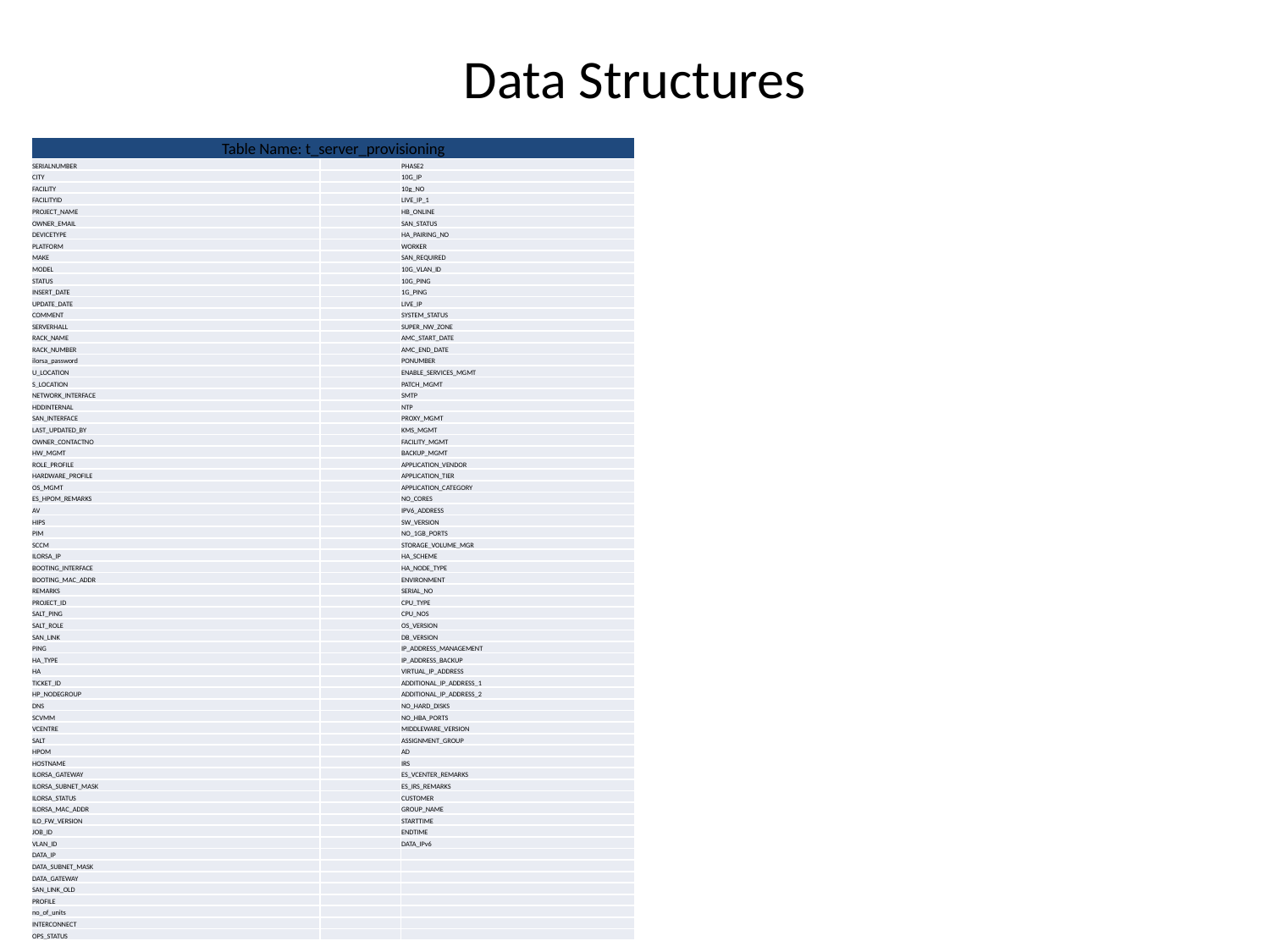

# Data Structures
| Table Name: t\_server\_provisioning |  |  |
| --- | --- | --- |
| SERIALNUMBER |  | PHASE2 |
| CITY |  | 10G\_IP |
| FACILITY |  | 10g\_NO |
| FACILITYID |  | LIVE\_IP\_1 |
| PROJECT\_NAME |  | HB\_ONLINE |
| OWNER\_EMAIL |  | SAN\_STATUS |
| DEVICETYPE |  | HA\_PAIRING\_NO |
| PLATFORM |  | WORKER |
| MAKE |  | SAN\_REQUIRED |
| MODEL |  | 10G\_VLAN\_ID |
| STATUS |  | 10G\_PING |
| INSERT\_DATE |  | 1G\_PING |
| UPDATE\_DATE |  | LIVE\_IP |
| COMMENT |  | SYSTEM\_STATUS |
| SERVERHALL |  | SUPER\_NW\_ZONE |
| RACK\_NAME |  | AMC\_START\_DATE |
| RACK\_NUMBER |  | AMC\_END\_DATE |
| ilorsa\_password |  | PONUMBER |
| U\_LOCATION |  | ENABLE\_SERVICES\_MGMT |
| S\_LOCATION |  | PATCH\_MGMT |
| NETWORK\_INTERFACE |  | SMTP |
| HDDINTERNAL |  | NTP |
| SAN\_INTERFACE |  | PROXY\_MGMT |
| LAST\_UPDATED\_BY |  | KMS\_MGMT |
| OWNER\_CONTACTNO |  | FACILITY\_MGMT |
| HW\_MGMT |  | BACKUP\_MGMT |
| ROLE\_PROFILE |  | APPLICATION\_VENDOR |
| HARDWARE\_PROFILE |  | APPLICATION\_TIER |
| OS\_MGMT |  | APPLICATION\_CATEGORY |
| ES\_HPOM\_REMARKS |  | NO\_CORES |
| AV |  | IPV6\_ADDRESS |
| HIPS |  | SW\_VERSION |
| PIM |  | NO\_1GB\_PORTS |
| SCCM |  | STORAGE\_VOLUME\_MGR |
| ILORSA\_IP |  | HA\_SCHEME |
| BOOTING\_INTERFACE |  | HA\_NODE\_TYPE |
| BOOTING\_MAC\_ADDR |  | ENVIRONMENT |
| REMARKS |  | SERIAL\_NO |
| PROJECT\_ID |  | CPU\_TYPE |
| SALT\_PING |  | CPU\_NOS |
| SALT\_ROLE |  | OS\_VERSION |
| SAN\_LINK |  | DB\_VERSION |
| PING |  | IP\_ADDRESS\_MANAGEMENT |
| HA\_TYPE |  | IP\_ADDRESS\_BACKUP |
| HA |  | VIRTUAL\_IP\_ADDRESS |
| TICKET\_ID |  | ADDITIONAL\_IP\_ADDRESS\_1 |
| HP\_NODEGROUP |  | ADDITIONAL\_IP\_ADDRESS\_2 |
| DNS |  | NO\_HARD\_DISKS |
| SCVMM |  | NO\_HBA\_PORTS |
| VCENTRE |  | MIDDLEWARE\_VERSION |
| SALT |  | ASSIGNMENT\_GROUP |
| HPOM |  | AD |
| HOSTNAME |  | IRS |
| ILORSA\_GATEWAY |  | ES\_VCENTER\_REMARKS |
| ILORSA\_SUBNET\_MASK |  | ES\_IRS\_REMARKS |
| ILORSA\_STATUS |  | CUSTOMER |
| ILORSA\_MAC\_ADDR |  | GROUP\_NAME |
| ILO\_FW\_VERSION |  | STARTTIME |
| JOB\_ID |  | ENDTIME |
| VLAN\_ID |  | DATA\_IPv6 |
| DATA\_IP |  |  |
| DATA\_SUBNET\_MASK |  |  |
| DATA\_GATEWAY |  |  |
| SAN\_LINK\_OLD |  |  |
| PROFILE |  |  |
| no\_of\_units |  |  |
| INTERCONNECT |  |  |
| OPS\_STATUS |  |  |